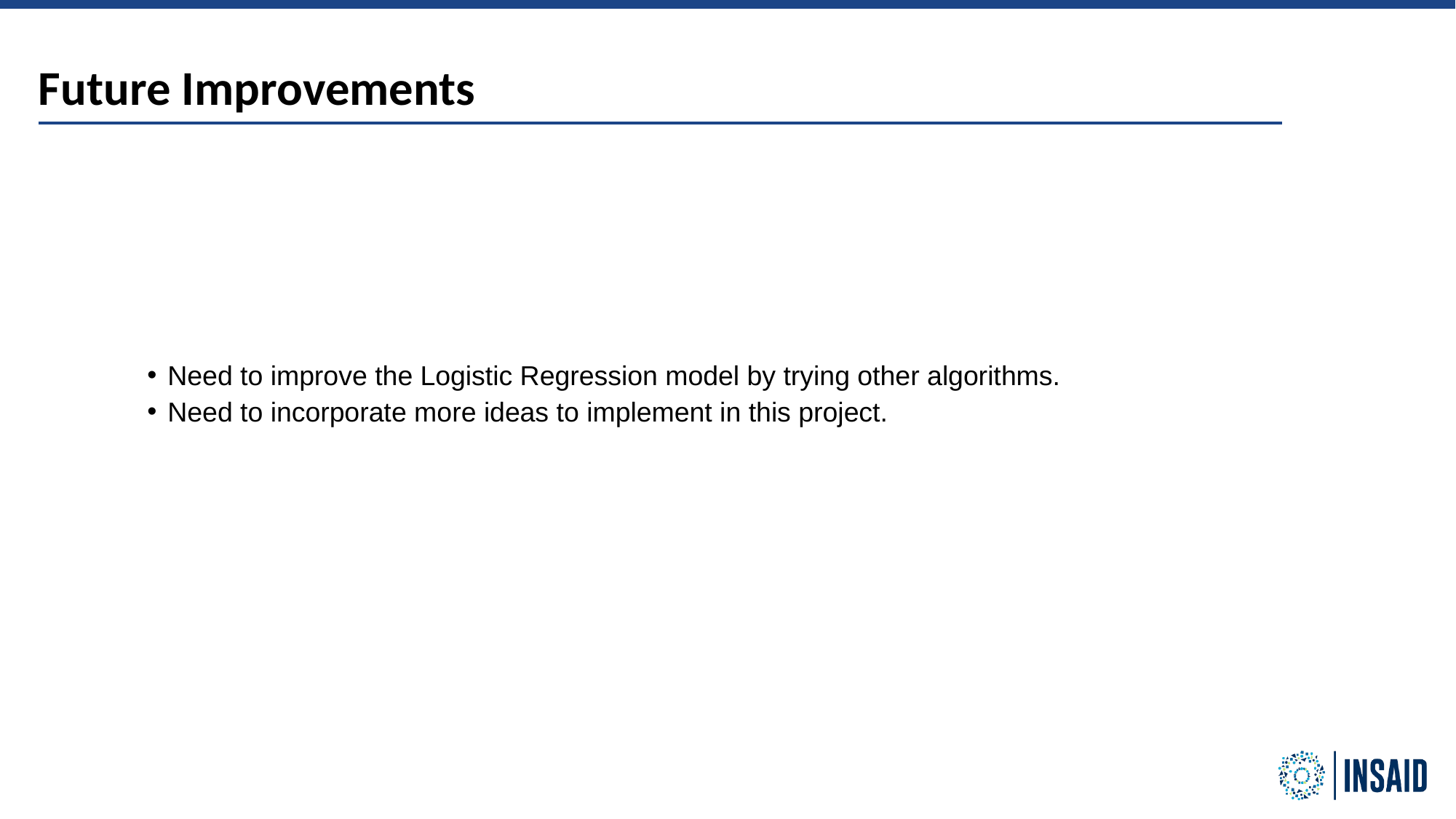

Future Improvements
Need to improve the Logistic Regression model by trying other algorithms.
Need to incorporate more ideas to implement in this project.